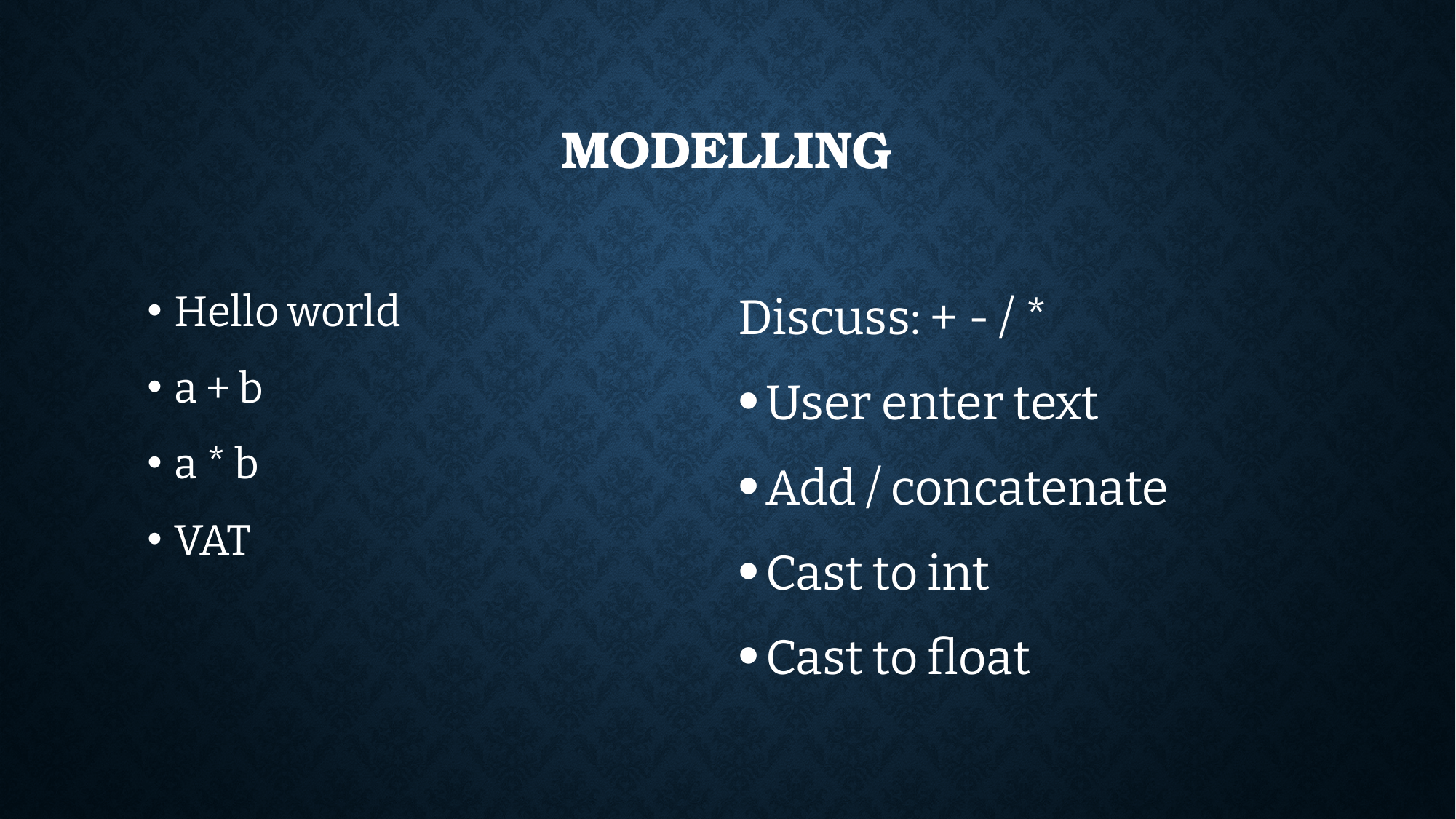

# Modelling
Hello world
a + b
a * b
VAT
Discuss: + - / *
User enter text
Add / concatenate
Cast to int
Cast to float